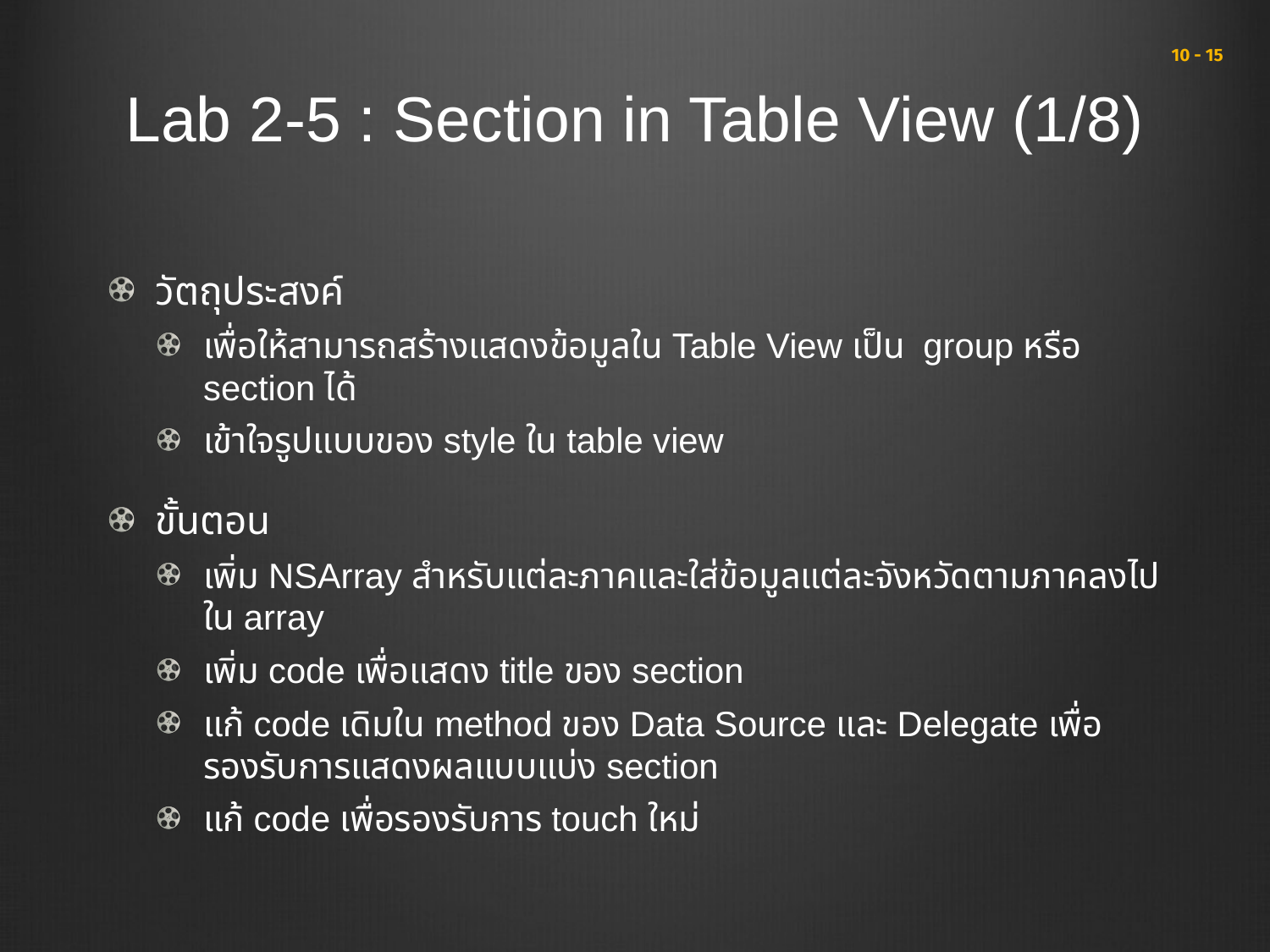

# Lab 2-5 : Section in Table View (1/8)
 10 - 15
วัตถุประสงค์
เพื่อให้สามารถสร้างแสดงข้อมูลใน Table View เป็น  group หรือ section ได้
เข้าใจรูปแบบของ style ใน table view
ขั้นตอน
เพิ่ม NSArray สำหรับแต่ละภาคและใส่ข้อมูลแต่ละจังหวัดตามภาคลงไปใน array
เพิ่ม code เพื่อแสดง title ของ section
แก้ code เดิมใน method ของ Data Source และ Delegate เพื่อรองรับการแสดงผลแบบแบ่ง section
แก้ code เพื่อรองรับการ touch ใหม่